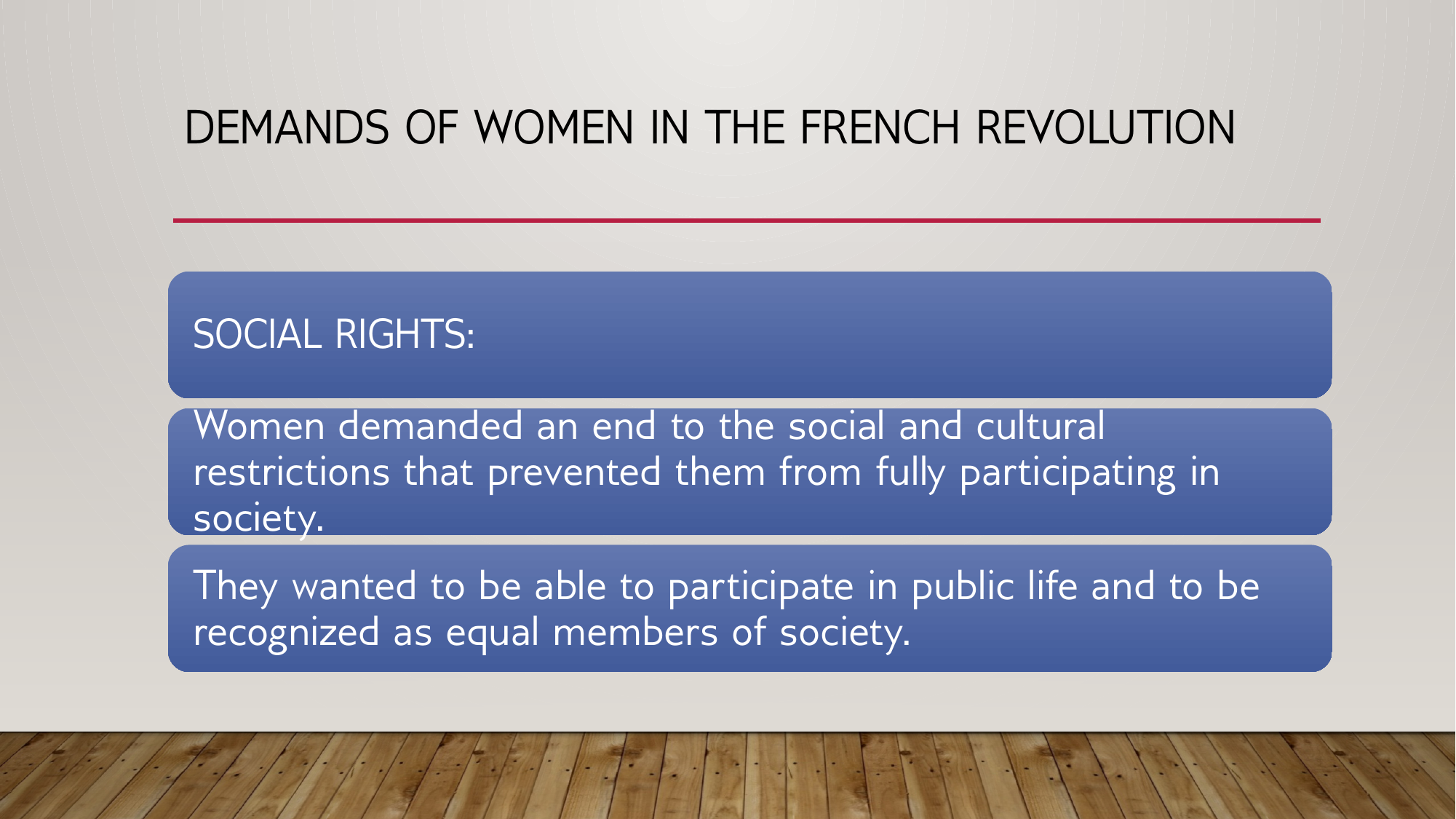

# DEMANDS OF WOMEN IN THE FRENCH REVOLUTION
SOCIAL RIGHTS:
Women demanded an end to the social and cultural restrictions that prevented them from fully participating in society.
They wanted to be able to participate in public life and to be recognized as equal members of society.